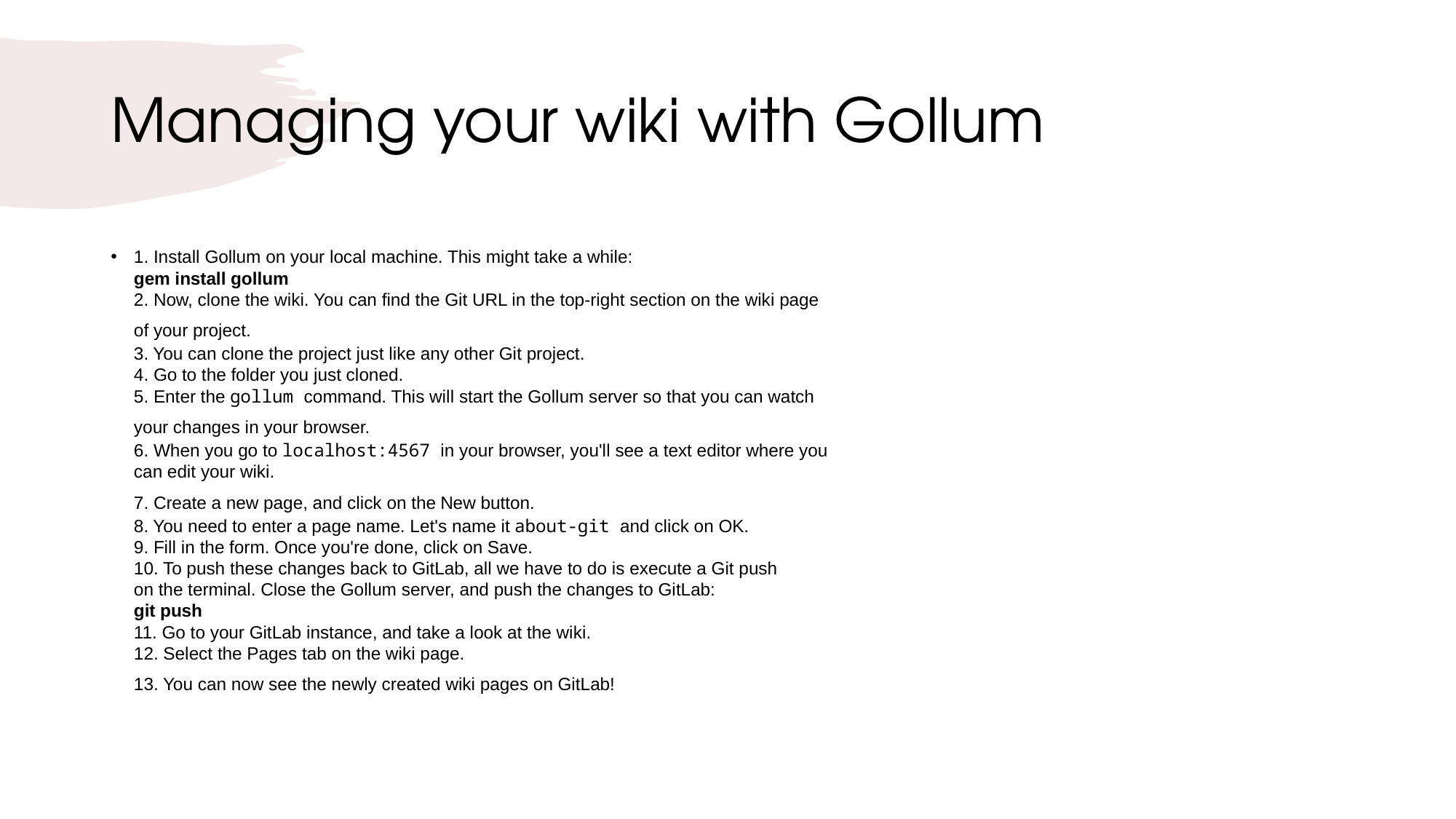

# Managing your wiki with Gollum
1. Install Gollum on your local machine. This might take a while:
gem install gollum
2. Now, clone the wiki. You can find the Git URL in the top-right section on the wiki page
of your project.
3. You can clone the project just like any other Git project.
4. Go to the folder you just cloned.
5. Enter the gollum command. This will start the Gollum server so that you can watch
your changes in your browser.
6. When you go to localhost:4567 in your browser, you'll see a text editor where you
can edit your wiki.
7. Create a new page, and click on the New button.
8. You need to enter a page name. Let's name it about-git and click on OK.
9. Fill in the form. Once you're done, click on Save.
10. To push these changes back to GitLab, all we have to do is execute a Git push
on the terminal. Close the Gollum server, and push the changes to GitLab:
git push
11. Go to your GitLab instance, and take a look at the wiki.
12. Select the Pages tab on the wiki page.
13. You can now see the newly created wiki pages on GitLab!